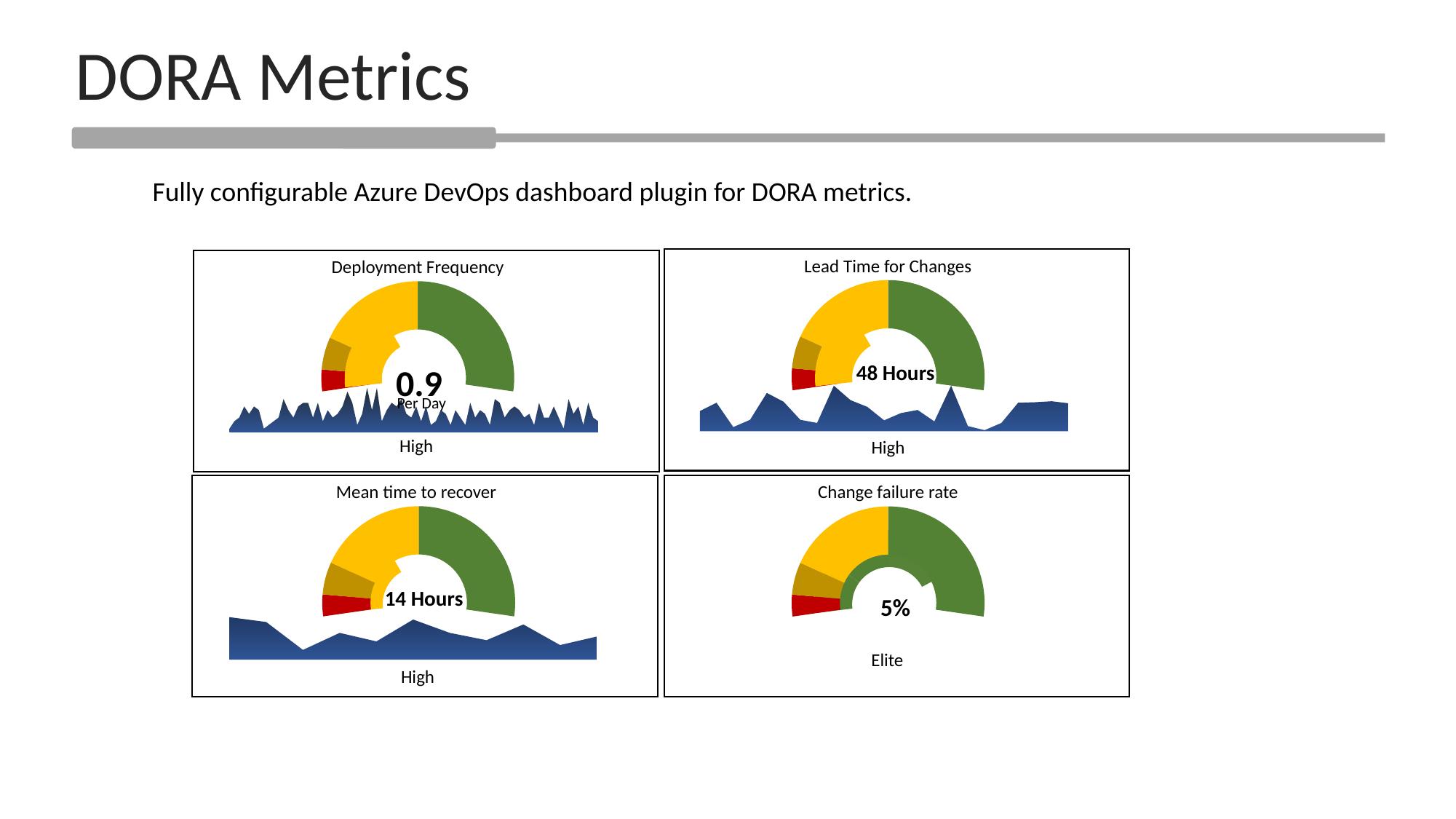

DORA Metrics
Fully configurable Azure DevOps dashboard plugin for DORA metrics.
Lead Time for Changes

### Chart

| Category | Sales |
|---|---|
| 1st Qtr | 15.0 |
| 2nd Qtr | 25.0 |
| 3rd Qtr | 2.0 |
| 4th Qtr | 3.0 |
| 5th Qtr | 10.0 |

### Chart

| Category | Sales |
|---|---|
| 1st Qtr | 8.75 |
| 2nd Qtr | 2.2 |
| 3 | 1.0 |
48 Hours

### Chart

| Category | Series1 |
|---|---|
Deployment Frequency

### Chart

| Category | Sales |
|---|---|
| 1st Qtr | 15.0 |
| 2nd Qtr | 25.0 |
| 3rd Qtr | 2.0 |
| 4th Qtr | 3.0 |
| 5th Qtr | 10.0 |

### Chart

| Category | Sales |
|---|---|
| 1st Qtr | 8.75 |
| 2nd Qtr | 2.2 |
| 3 | 1.0 |
0.9

### Chart

| Category | Series1 |
|---|---|
Per Day
High
High
Mean time to recover

### Chart

| Category | Sales |
|---|---|
| 1st Qtr | 15.0 |
| 2nd Qtr | 25.0 |
| 3rd Qtr | 2.0 |
| 4th Qtr | 3.0 |
| 5th Qtr | 10.0 |

### Chart

| Category | Sales |
|---|---|
| 1st Qtr | 8.75 |
| 2nd Qtr | 2.2 |
| 3 | 1.0 |
14 Hours

### Chart

| Category | Series1 |
|---|---|
Change failure rate

### Chart

| Category | Sales |
|---|---|
| 1st Qtr | 15.0 |
| 2nd Qtr | 25.0 |
| 3rd Qtr | 2.0 |
| 4th Qtr | 3.0 |
| 5th Qtr | 10.0 |

### Chart

| Category | Sales |
|---|---|
| 1st Qtr | 8.0 |
| 2nd Qtr | 26.0 |
| 3 | 5.5 |
5%
Elite
High